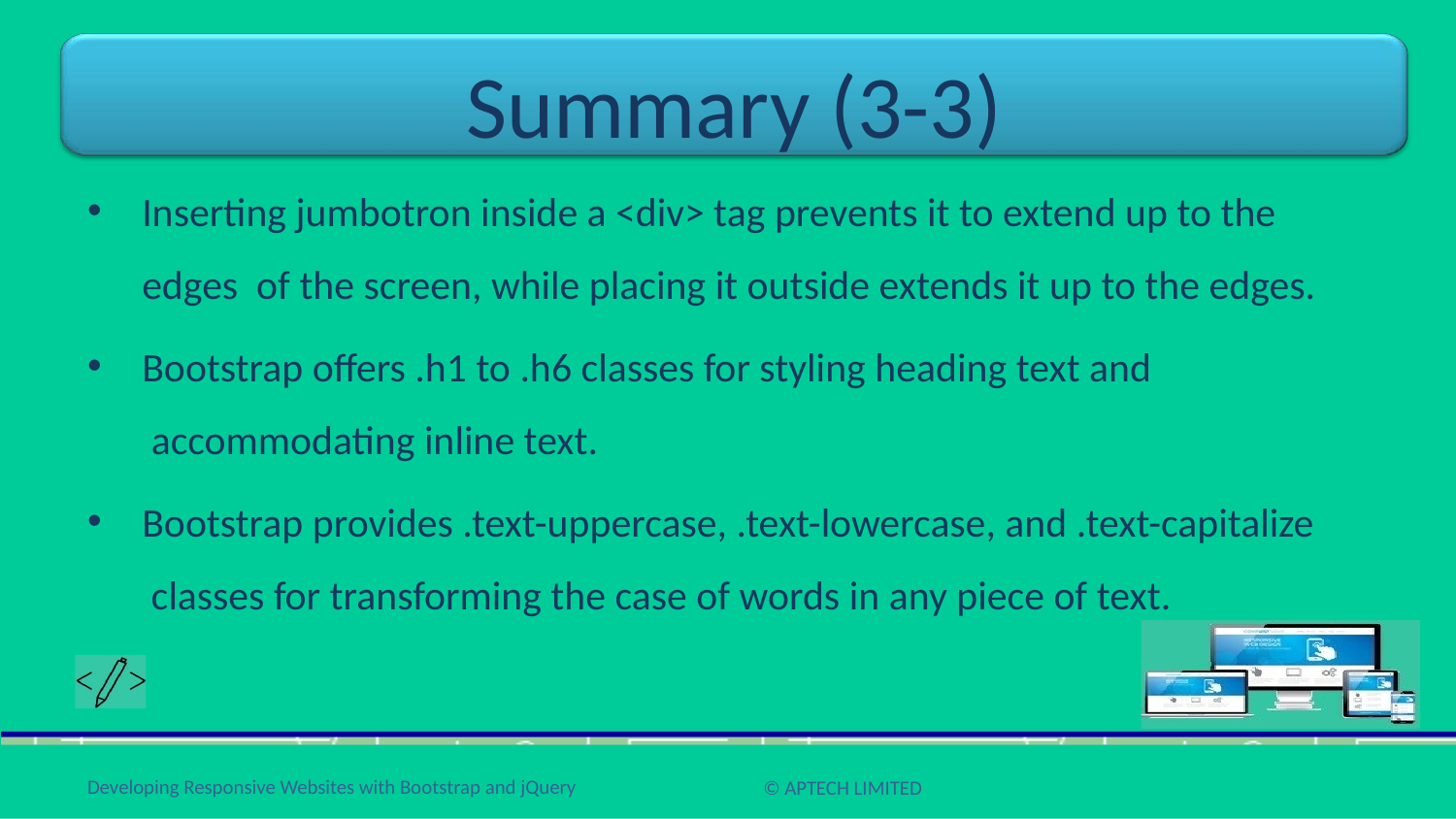

# Summary (3-3)
Inserting jumbotron inside a <div> tag prevents it to extend up to the edges  of the screen, while placing it outside extends it up to the edges.
Bootstrap offers .h1 to .h6 classes for styling heading text and  accommodating inline text.
Bootstrap provides .text-uppercase, .text-lowercase, and .text-capitalize  classes for transforming the case of words in any piece of text.
Developing Responsive Websites with Bootstrap and jQuery
© APTECH LIMITED